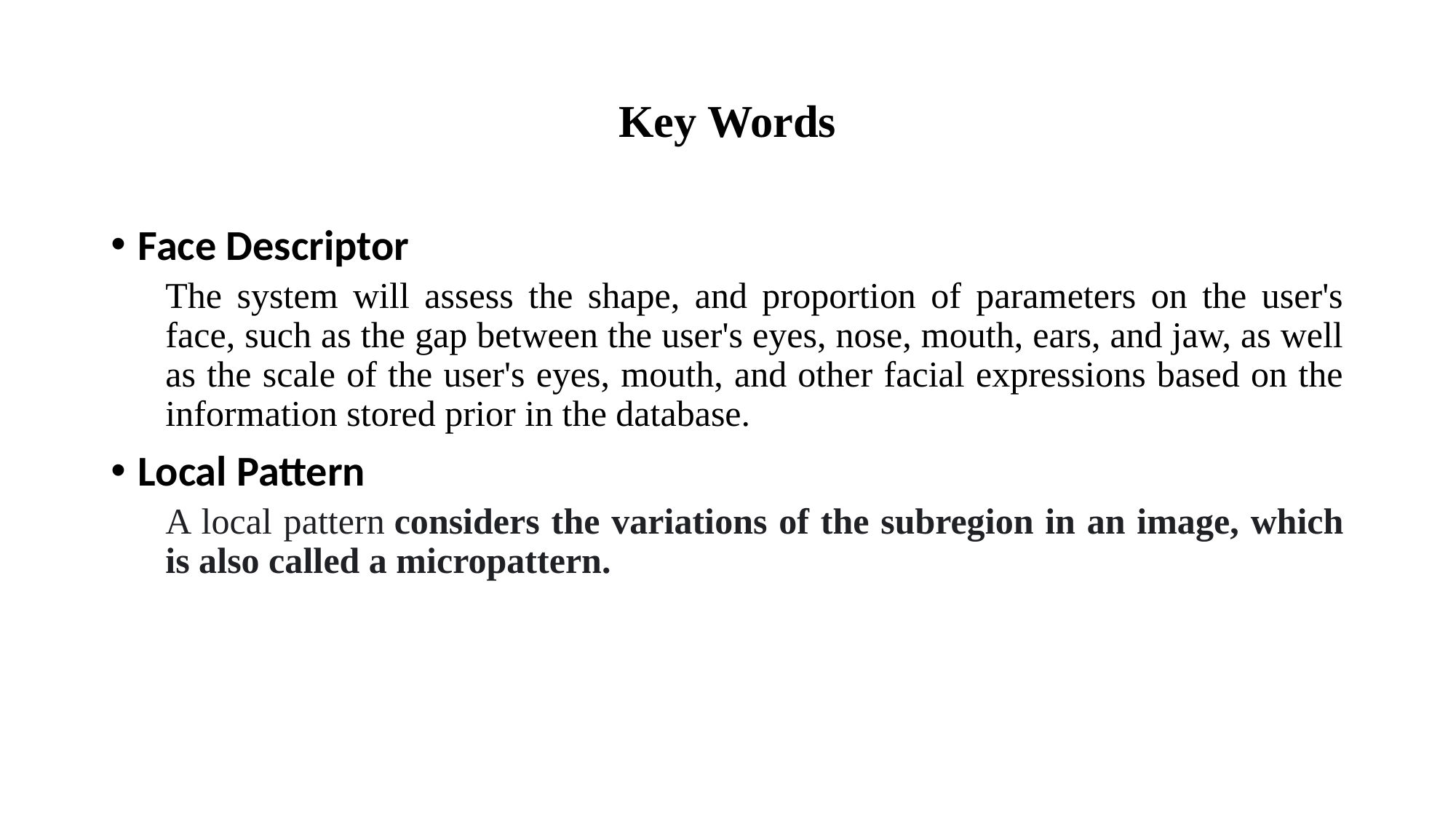

# Key Words
Face Descriptor
The system will assess the shape, and proportion of parameters on the user's face, such as the gap between the user's eyes, nose, mouth, ears, and jaw, as well as the scale of the user's eyes, mouth, and other facial expressions based on the information stored prior in the database.
Local Pattern
A local pattern considers the variations of the subregion in an image, which is also called a micropattern.